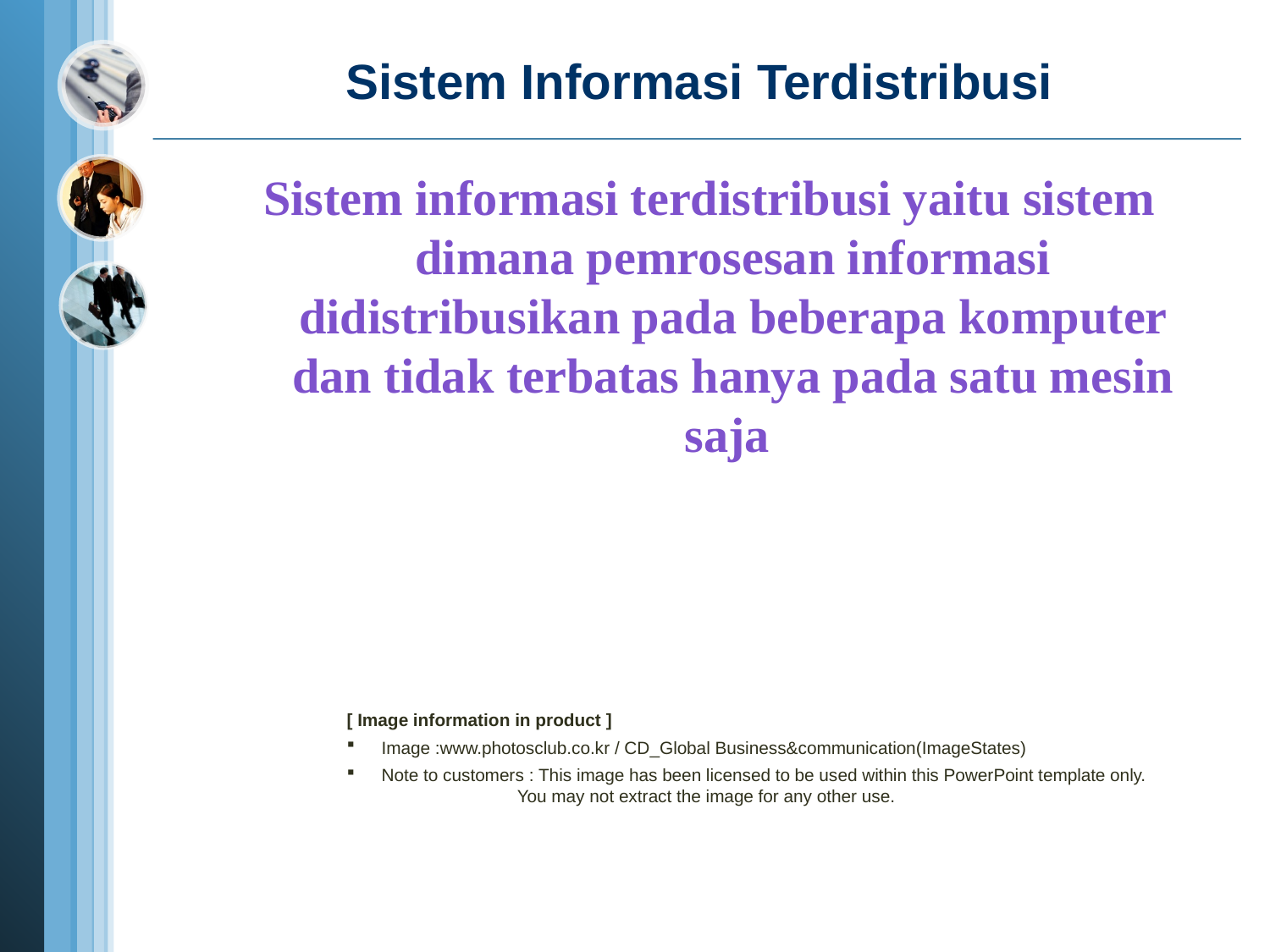

# Sistem Informasi Terdistribusi
Sistem informasi terdistribusi yaitu sistem dimana pemrosesan informasi didistribusikan pada beberapa komputer dan tidak terbatas hanya pada satu mesin saja

[ Image information in product ]
 Image :www.photosclub.co.kr / CD_Global Business&communication(ImageStates)
 Note to customers : This image has been licensed to be used within this PowerPoint template only.
                                   You may not extract the image for any other use.